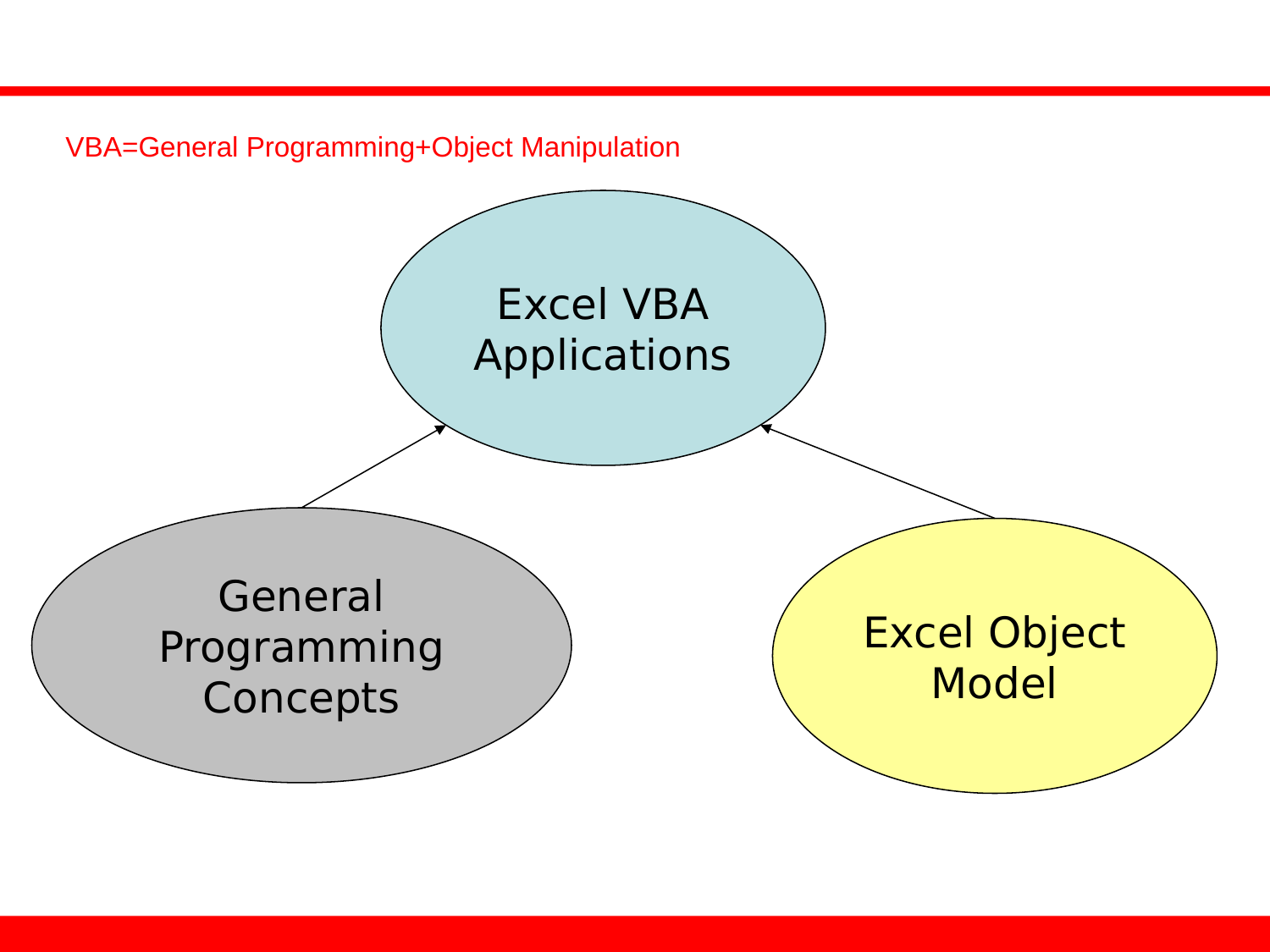

VBA=General Programming+Object Manipulation
Excel VBA Applications
General Programming Concepts
Excel Object Model